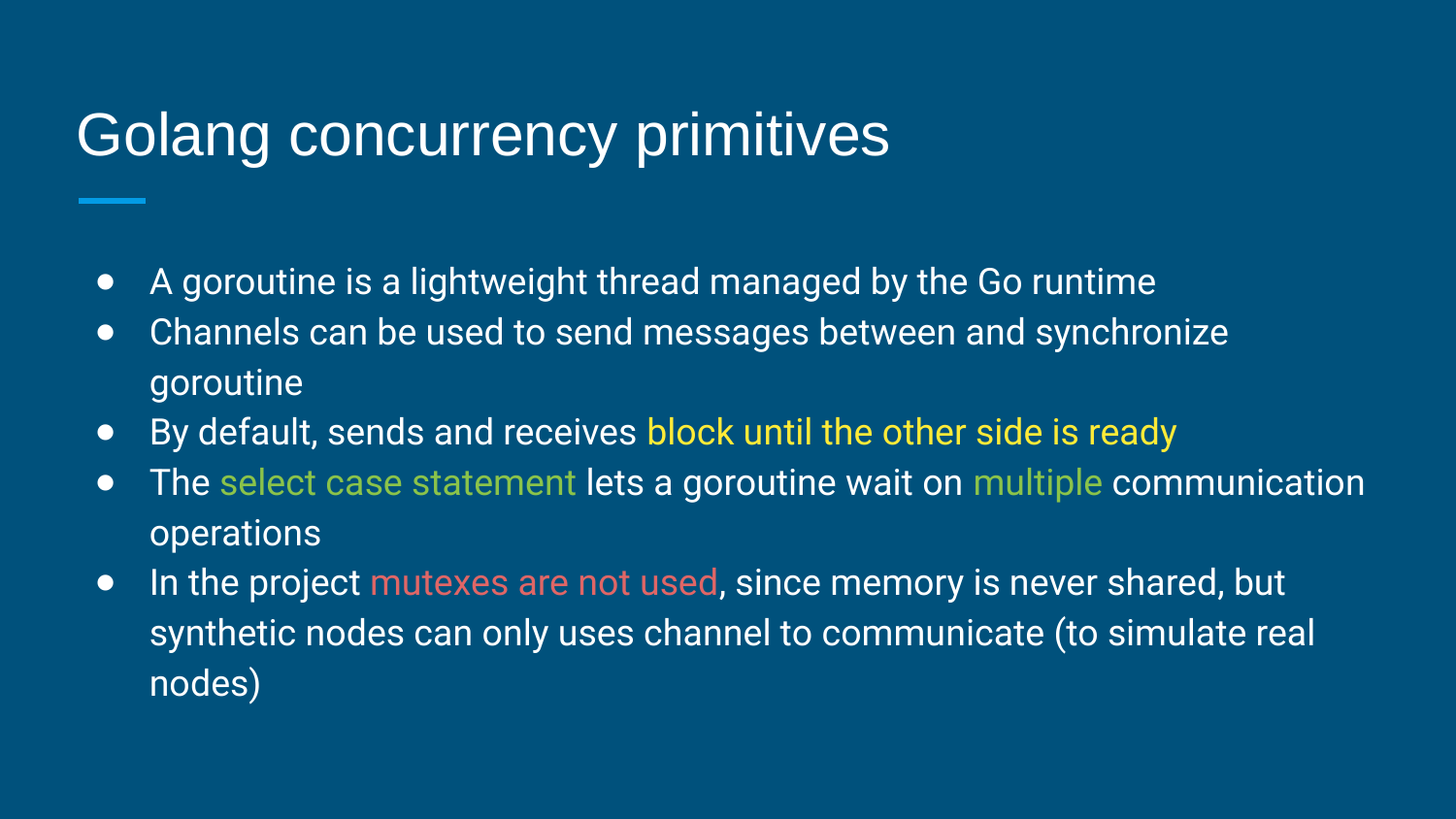

# Golang concurrency primitives
A goroutine is a lightweight thread managed by the Go runtime
Channels can be used to send messages between and synchronize goroutine
By default, sends and receives block until the other side is ready
The select case statement lets a goroutine wait on multiple communication operations
In the project mutexes are not used, since memory is never shared, but synthetic nodes can only uses channel to communicate (to simulate real nodes)